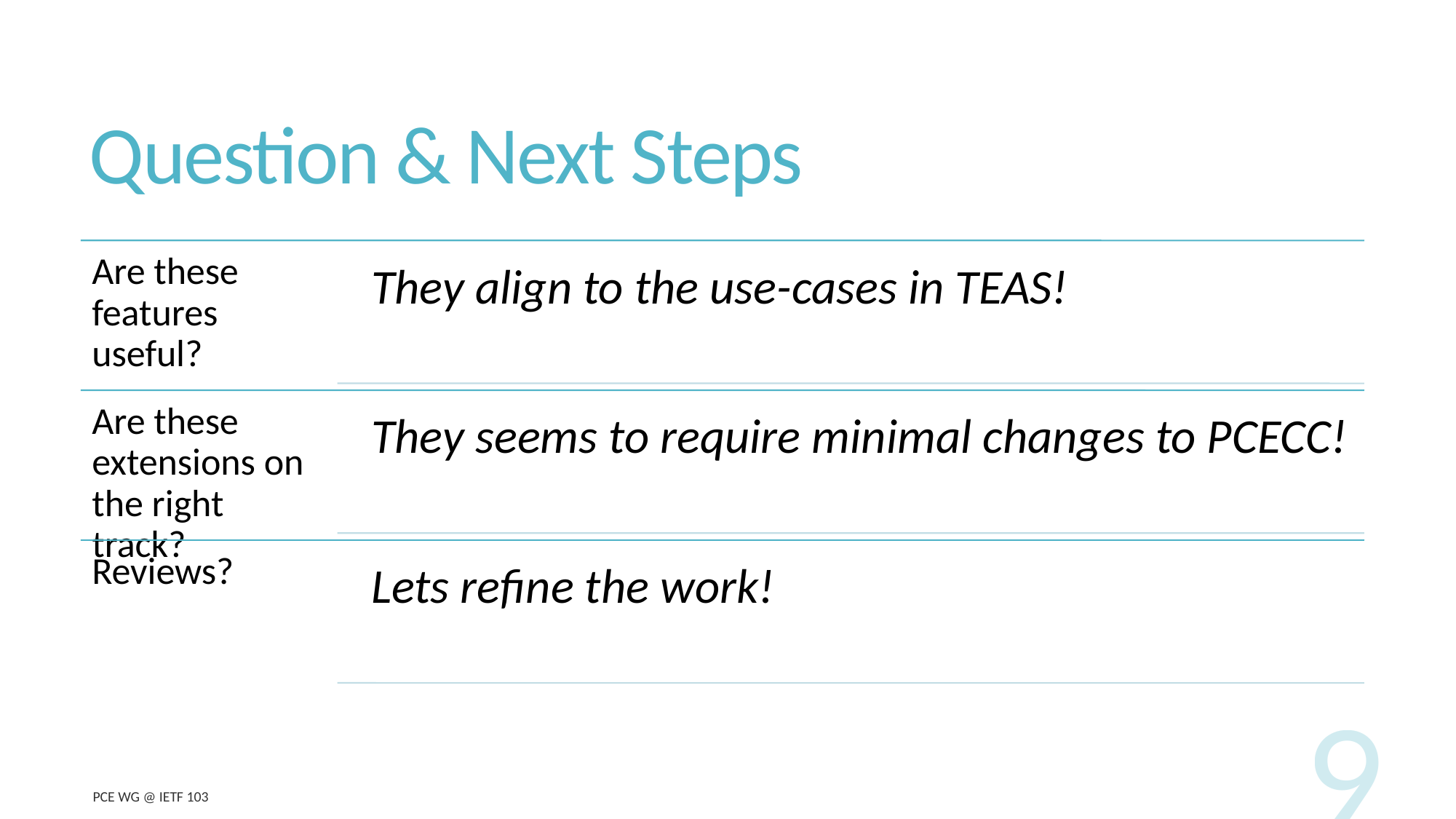

# Question & Next Steps
Are these features useful?
They align to the use-cases in TEAS!
Are these extensions on the right track?
They seems to require minimal changes to PCECC!
Reviews?
Lets refine the work!
9
PCE WG @ IETF 103